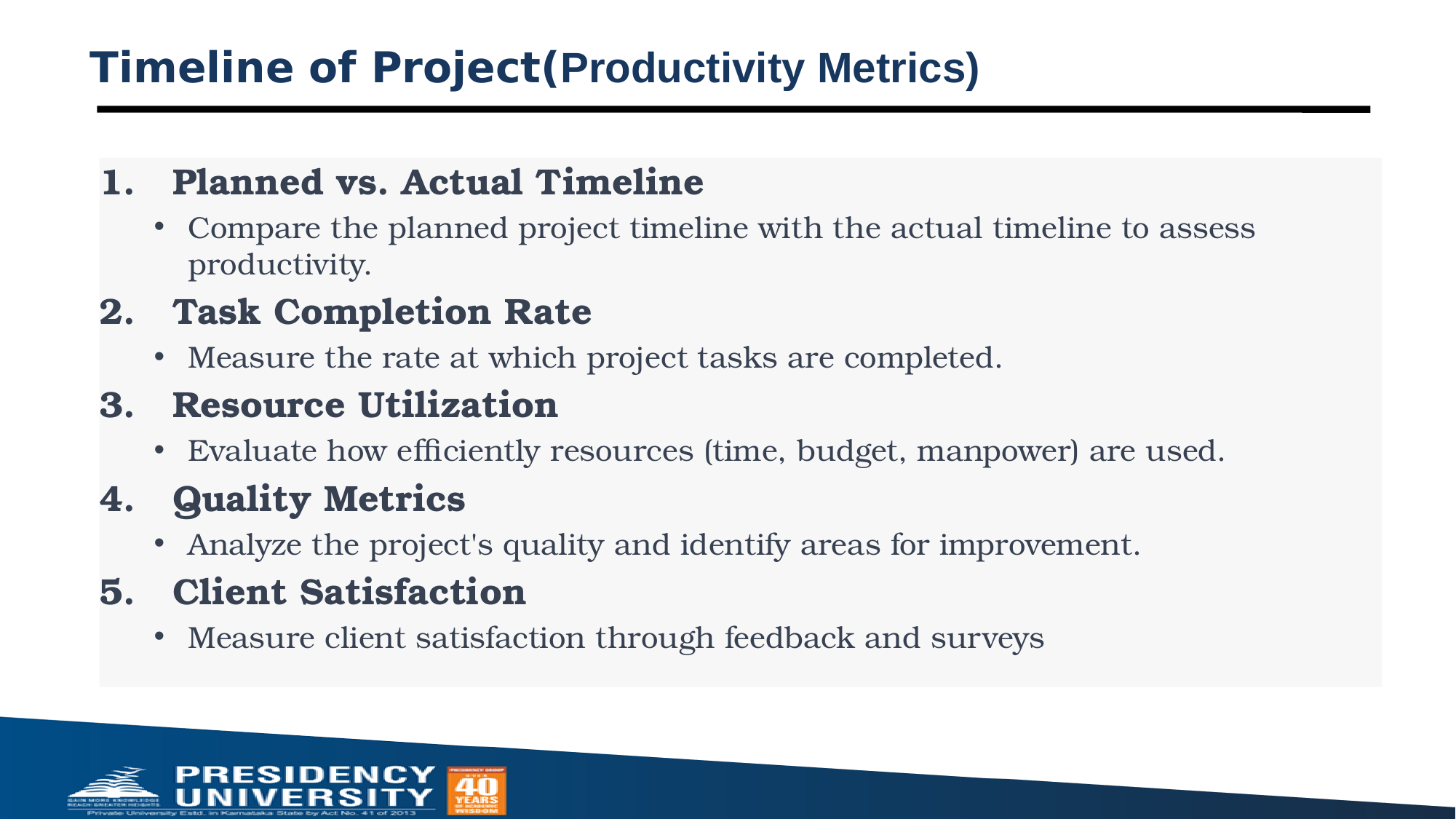

# Timeline of Project(Productivity Metrics)
1.   Planned vs. Actual Timeline
Compare the planned project timeline with the actual timeline to assess productivity.
2.   Task Completion Rate
Measure the rate at which project tasks are completed.
3.   Resource Utilization
Evaluate how efficiently resources (time, budget, manpower) are used.
4.   Quality Metrics
Analyze the project's quality and identify areas for improvement.
5.   Client Satisfaction
Measure client satisfaction through feedback and surveys